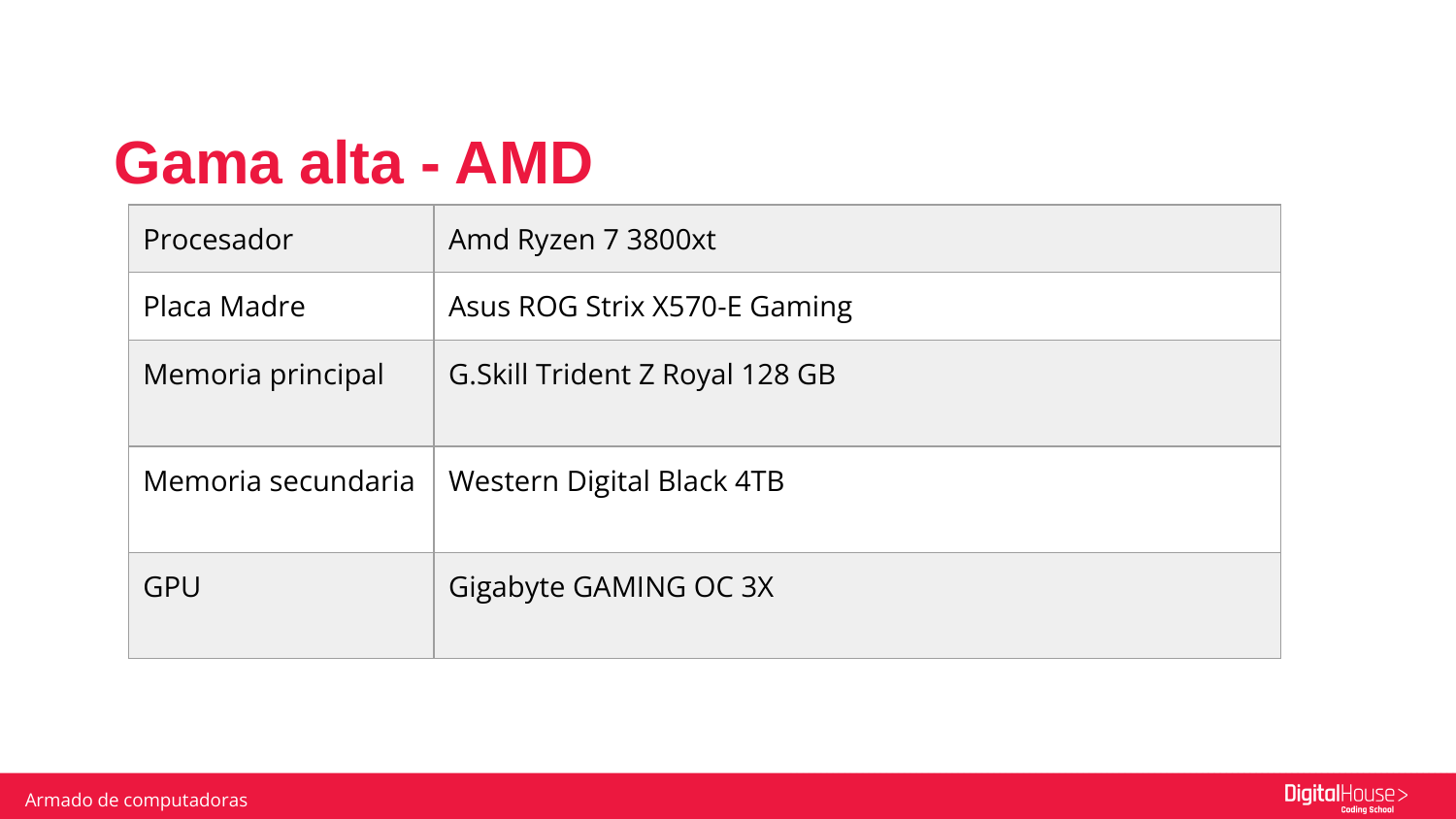

Gama alta - AMD
| Procesador | Amd Ryzen 7 3800xt |
| --- | --- |
| Placa Madre | Asus ROG Strix X570-E Gaming |
| Memoria principal | G.Skill Trident Z Royal 128 GB |
| Memoria secundaria | Western Digital Black 4TB |
| GPU | Gigabyte GAMING OC 3X |